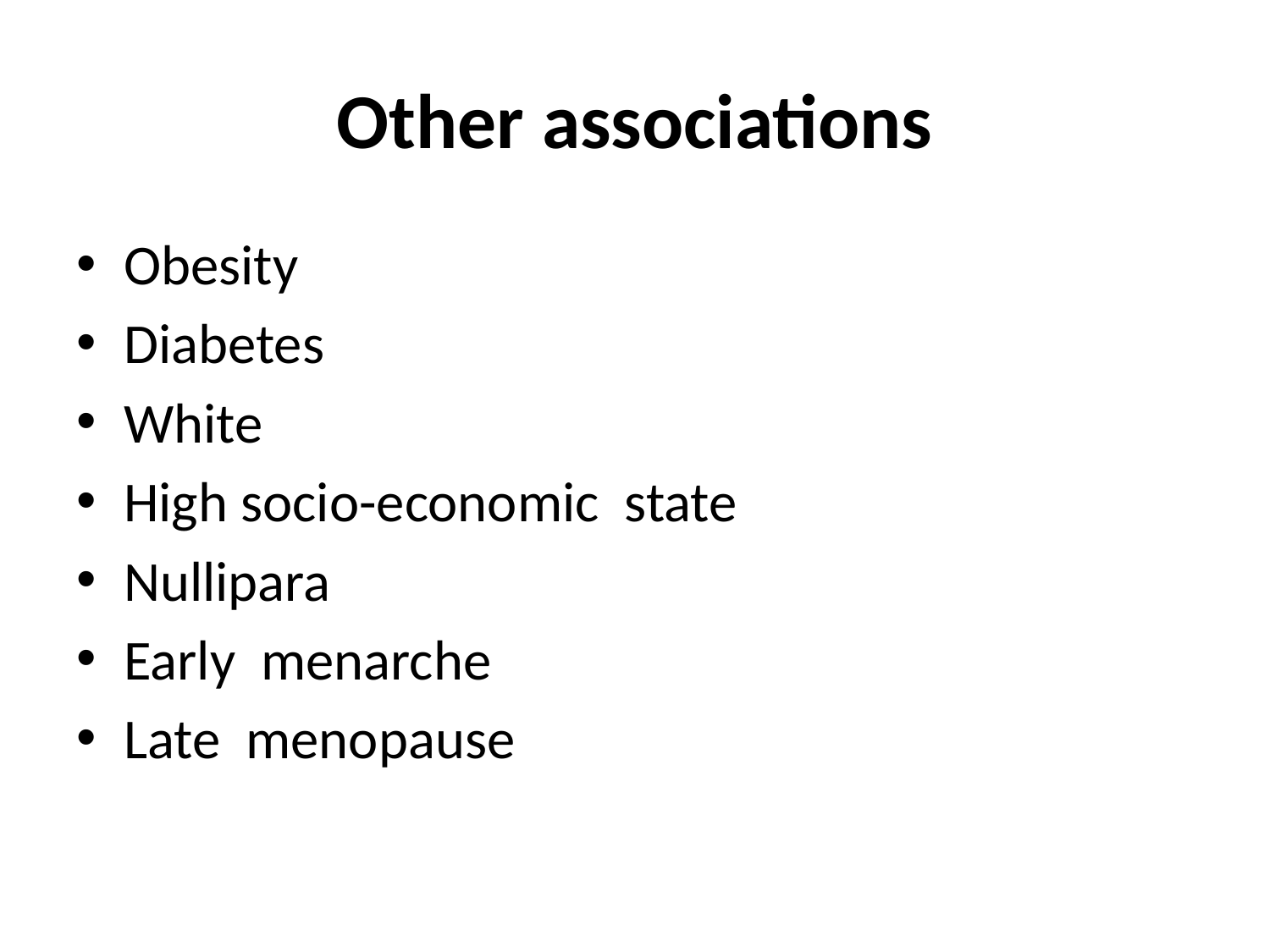

# Other associations
Obesity
Diabetes
White
High socio-economic  state
Nullipara
Early  menarche
Late  menopause